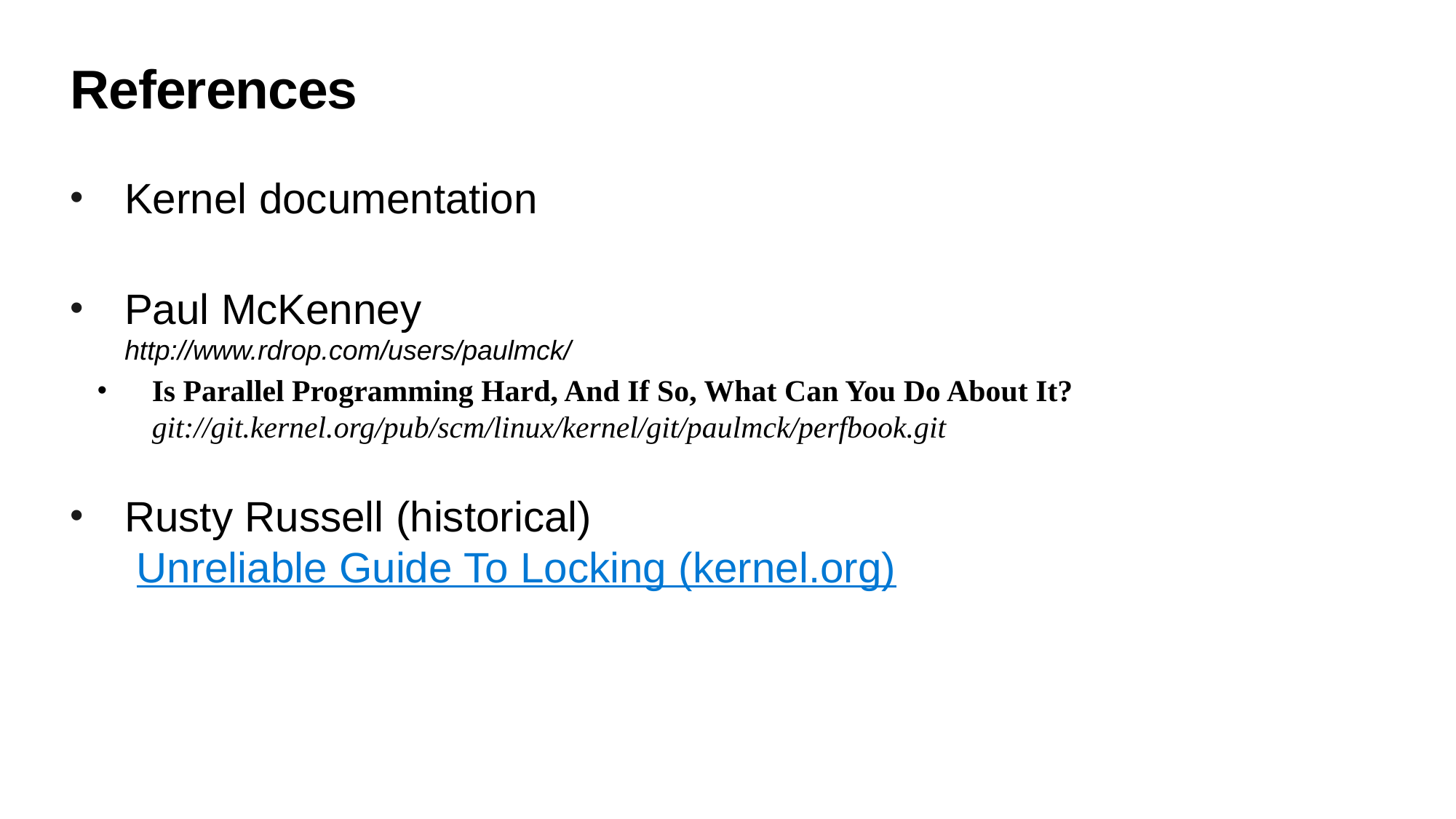

# References
Kernel documentation
Paul McKenney
http://www.rdrop.com/users/paulmck/
Is Parallel Programming Hard, And If So, What Can You Do About It? git://git.kernel.org/pub/scm/linux/kernel/git/paulmck/perfbook.git
Rusty Russell (historical)
 Unreliable Guide To Locking (kernel.org)